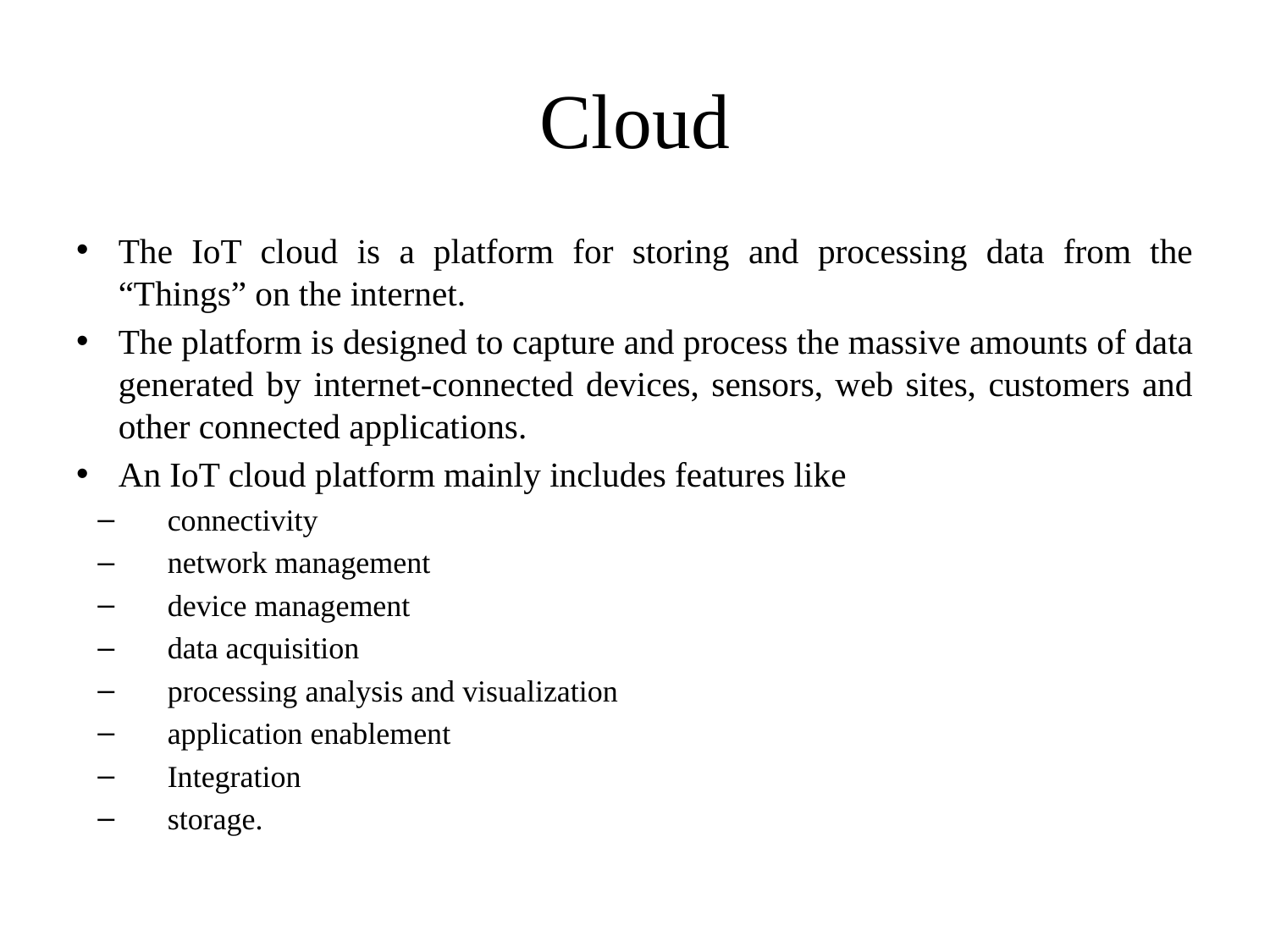

# Cloud
The IoT cloud is a platform for storing and processing data from the “Things” on the internet.
The platform is designed to capture and process the massive amounts of data generated by internet-connected devices, sensors, web sites, customers and other connected applications.
An IoT cloud platform mainly includes features like
connectivity
network management
device management
data acquisition
processing analysis and visualization
application enablement
Integration
storage.